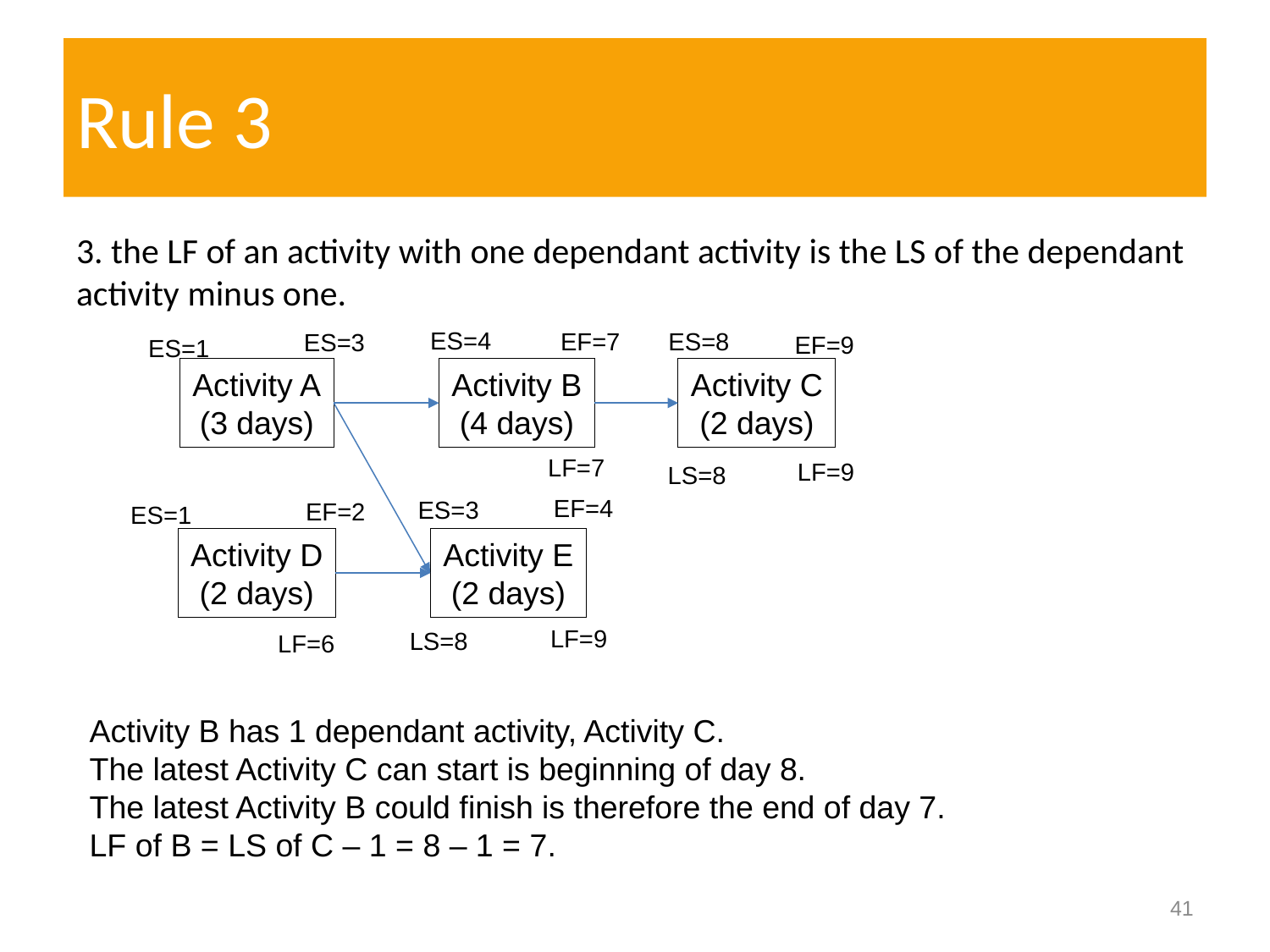

# Rule 3
3. the LF of an activity with one dependant activity is the LS of the dependant activity minus one.

ES=4
ES=8
EF=7
ES=3
EF=9
ES=1
Activity A
(3 days)
Activity B
(4 days)
Activity C
(2 days)
LF=7
LF=9
LS=8
EF=4
ES=3
EF=2
ES=1
Activity D
(2 days)
Activity E
(2 days)
LF=9
LS=8
LF=6
Activity B has 1 dependant activity, Activity C.
The latest Activity C can start is beginning of day 8.
The latest Activity B could finish is therefore the end of day 7.
LF of B = LS of C – 1 = 8 – 1 = 7.
41